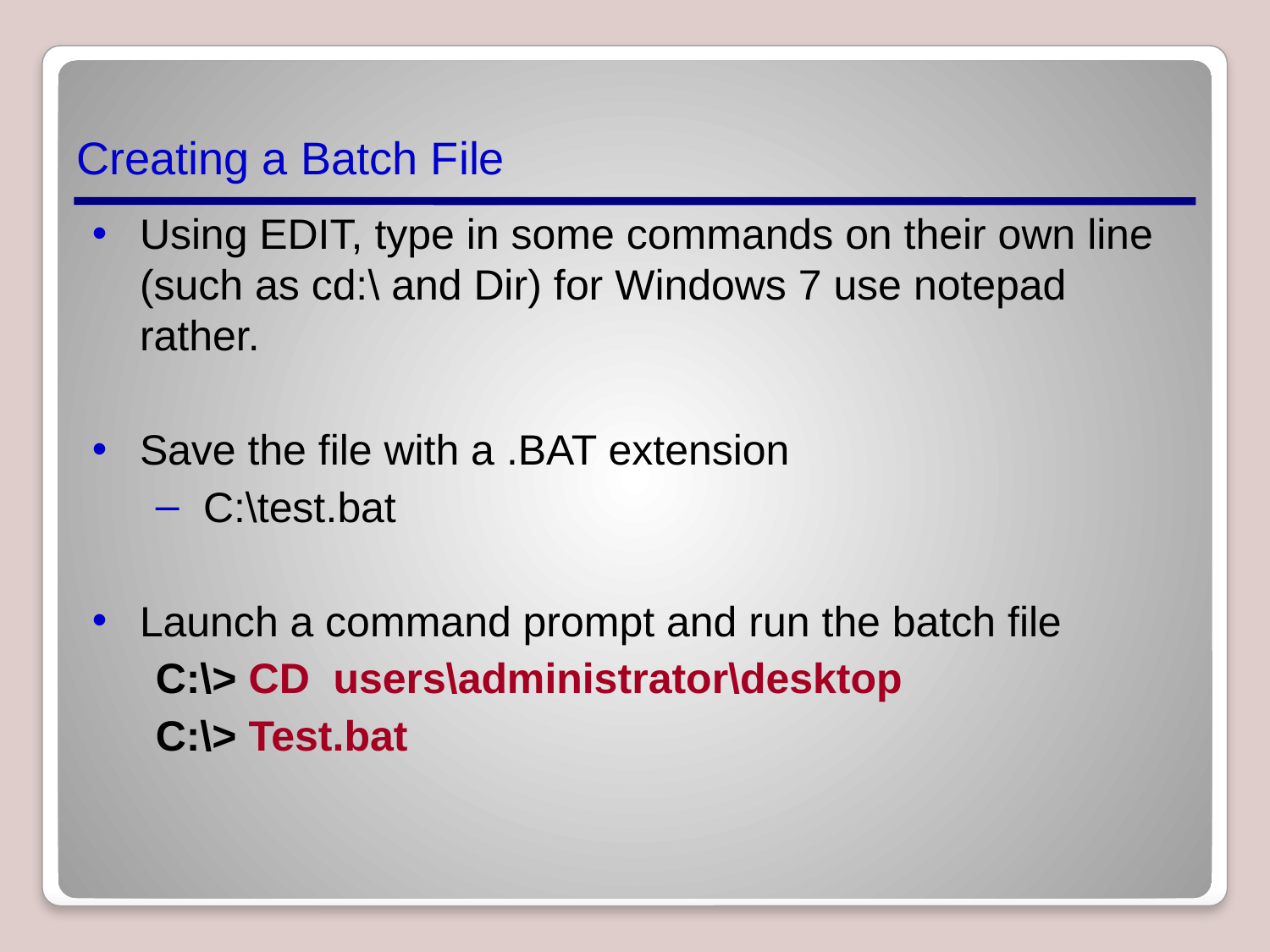

# Creating a Batch File
Using EDIT, type in some commands on their own line (such as cd:\ and Dir) for Windows 7 use notepad rather.

Save the file with a .BAT extension
C:\test.bat

Launch a command prompt and run the batch file
C:\> CD  users\administrator\desktop
C:\> Test.bat